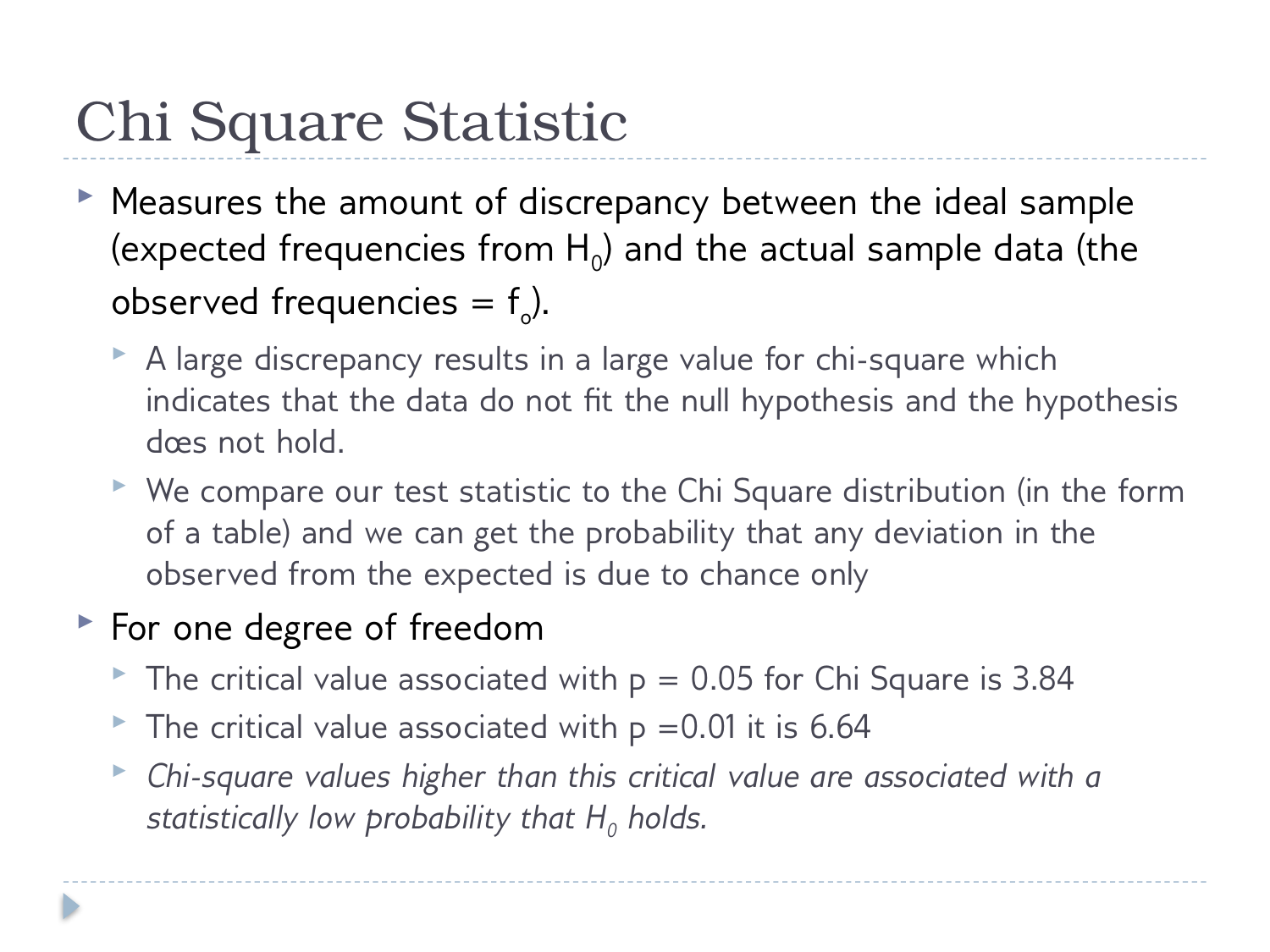

# Chi Square Statistic
Measures the amount of discrepancy between the ideal sample (expected frequencies from H0) and the actual sample data (the observed frequencies = fo).
A large discrepancy results in a large value for chi-square which indicates that the data do not fit the null hypothesis and the hypothesis does not hold.
We compare our test statistic to the Chi Square distribution (in the form of a table) and we can get the probability that any deviation in the observed from the expected is due to chance only
For one degree of freedom
The critical value associated with p = 0.05 for Chi Square is 3.84
The critical value associated with p =0.01 it is 6.64
Chi-square values higher than this critical value are associated with a statistically low probability that H0 holds.